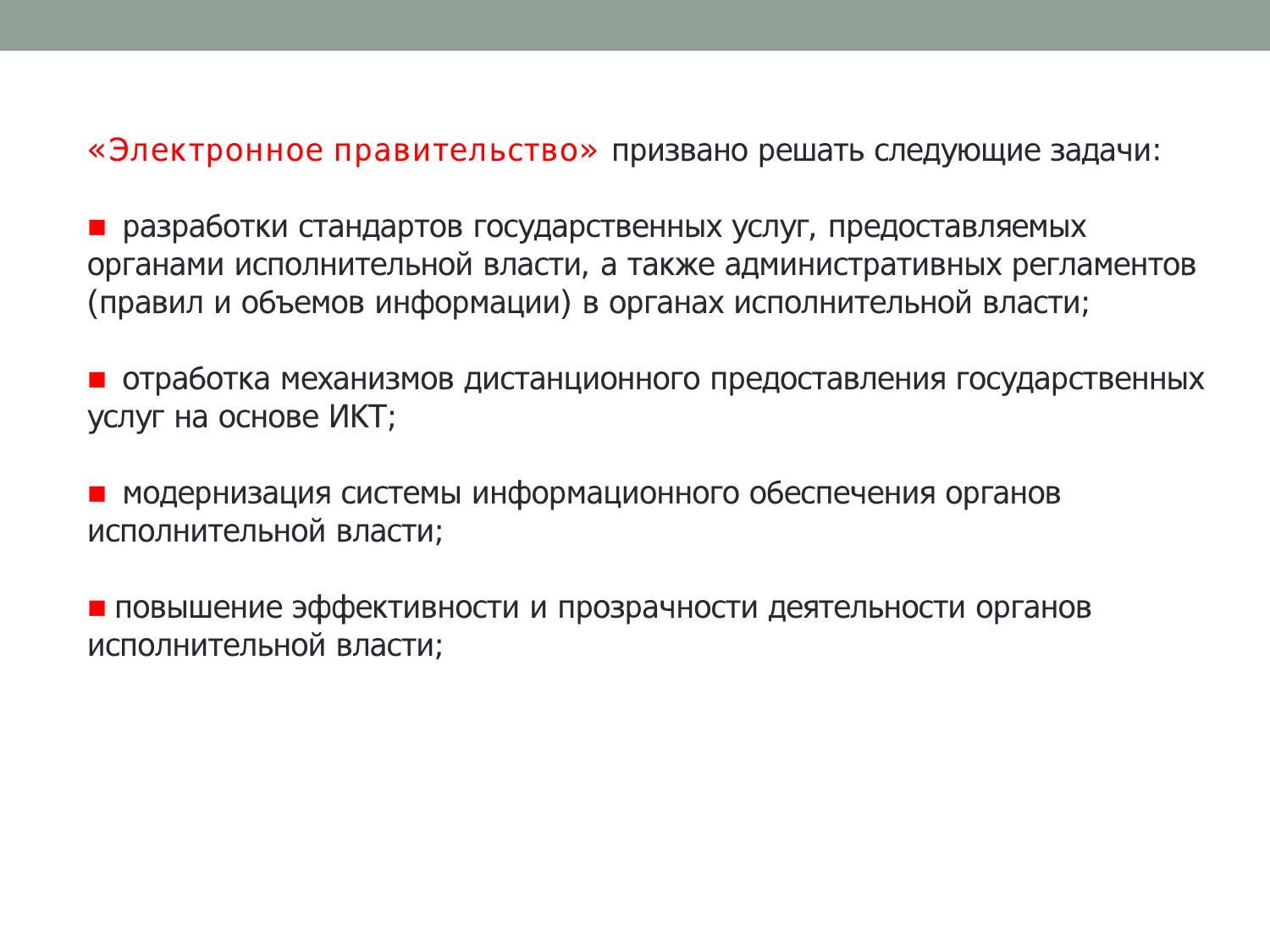

«Электронное правительство» призвано решать следующие задачи:

■  разработки стандартов государственных услуг, предоставляемых органами исполнительной власти, а также административных регламентов (правил и объемов информации) в органах исполнительной власти;

■  отработка механизмов дистанционного предоставления государственных услуг на основе ИКТ;

■  модернизация системы информационного обеспечения органов исполнительной власти;

■ повышение эффективности и прозрачности деятельности органов исполнительной власти;